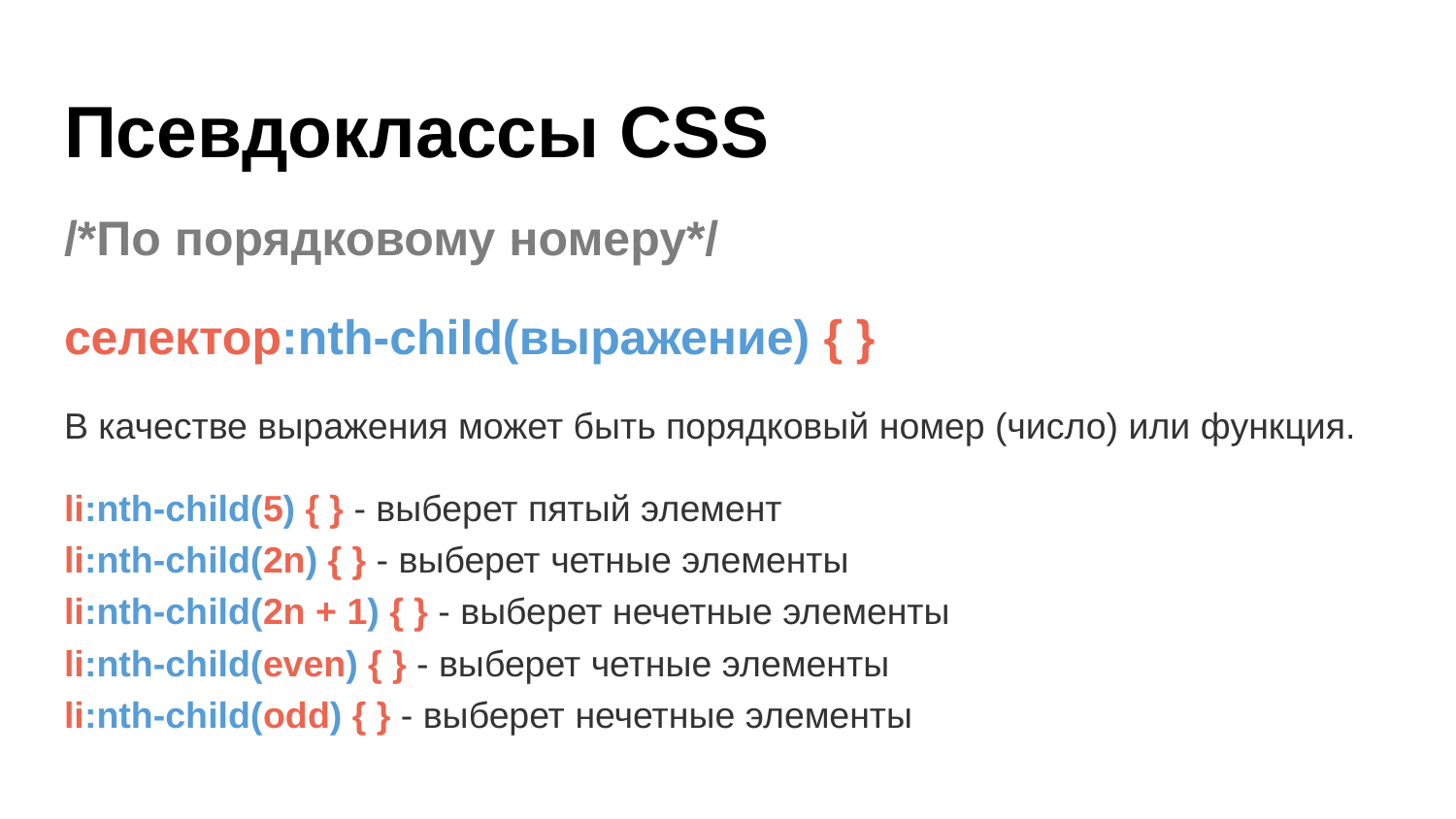

# Псевдоклассы CSS
/*По порядковому номеру*/
селектор:nth-child(выражение) { }
В качестве выражения может быть порядковый номер (число) или функция.
li:nth-child(5) { } - выберет пятый элемент
li:nth-child(2n) { } - выберет четные элементы
li:nth-child(2n + 1) { } - выберет нечетные элементы
li:nth-child(even) { } - выберет четные элементы
li:nth-child(odd) { } - выберет нечетные элементы